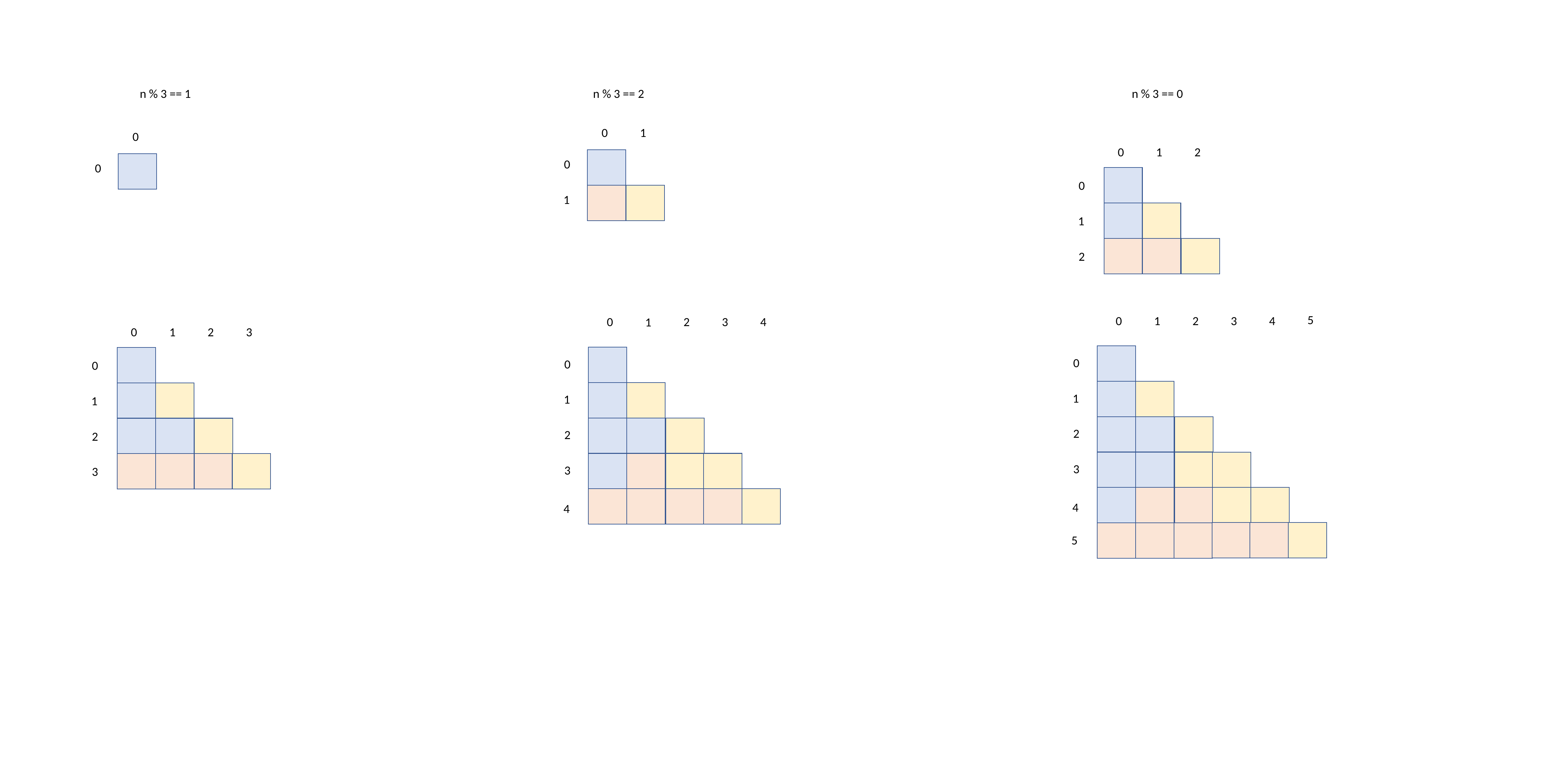

n % 3 == 1
n % 3 == 2
n % 3 == 0
0
1
0
0
2
1

0
0

0

1

1

2
5
0
2
3
4
1
0
2
3
4
1
0
2
3
1

0
0
0

1
1
1

2
2
2

3
3
3

4
4

5